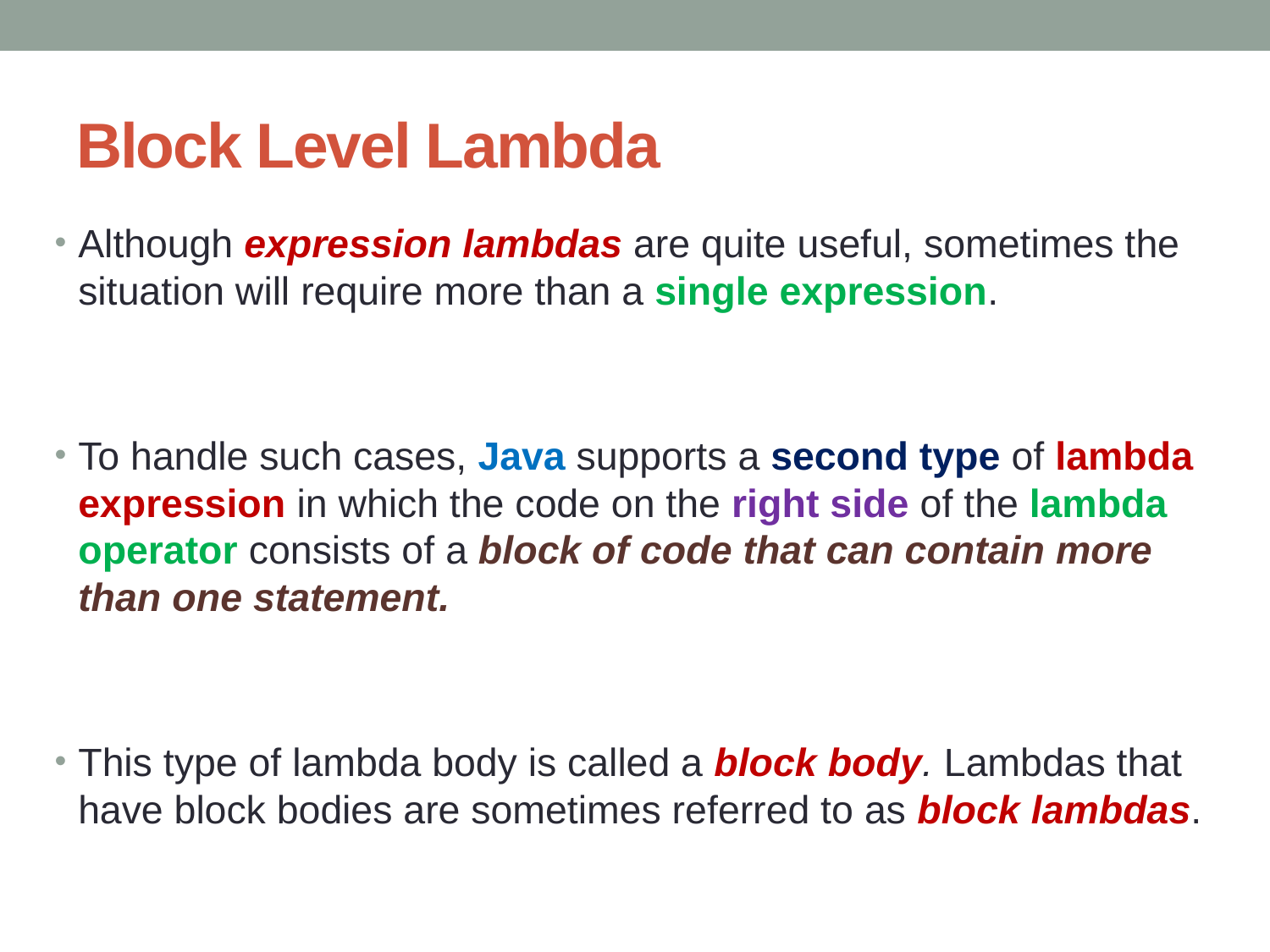

# Block Level Lambda
Although expression lambdas are quite useful, sometimes the situation will require more than a single expression.

To handle such cases, Java supports a second type of lambda expression in which the code on the right side of the lambda operator consists of a block of code that can contain more than one statement.

This type of lambda body is called a block body. Lambdas that have block bodies are sometimes referred to as block lambdas.